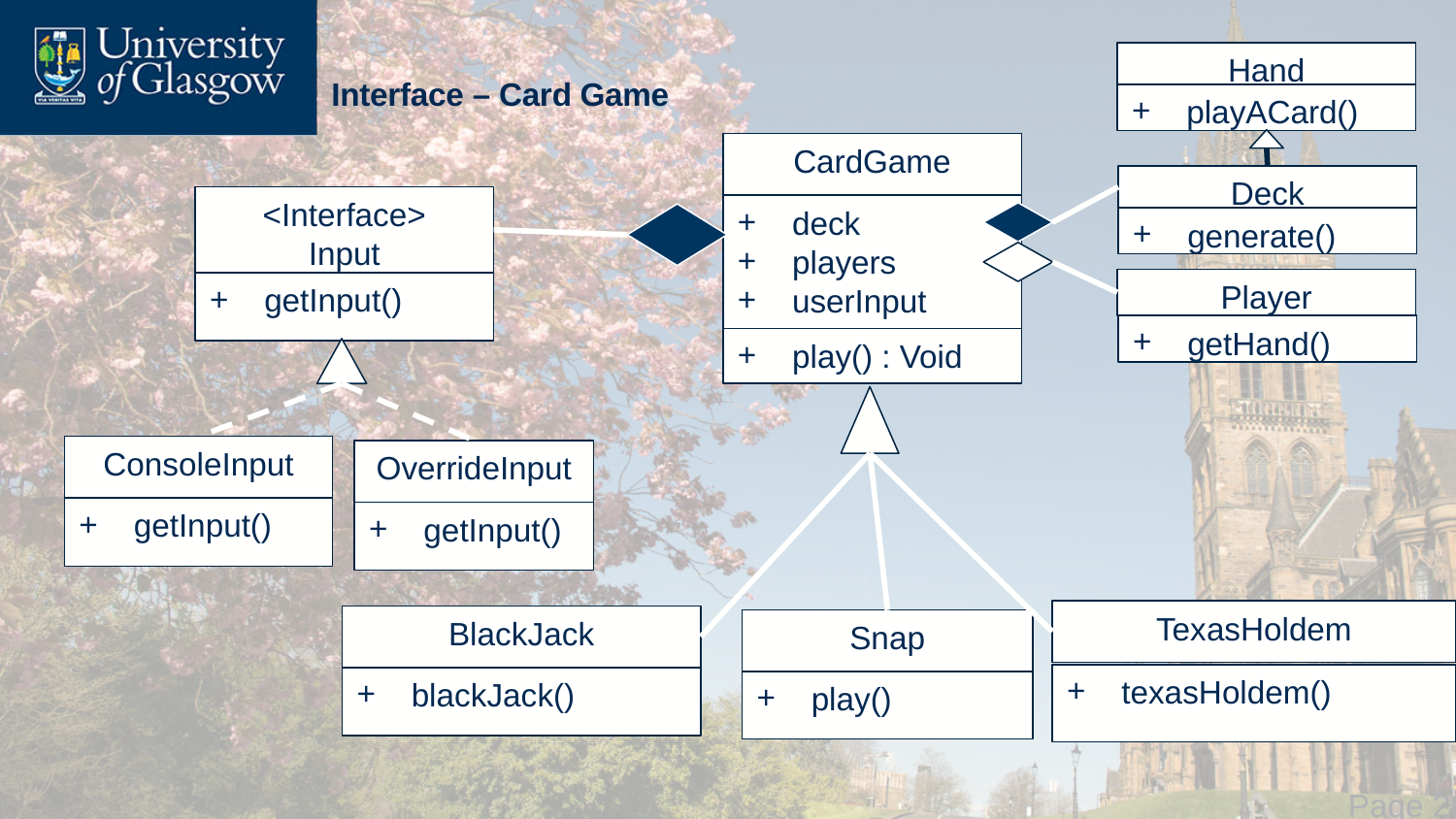

Hand
# Interface – Card Game
playACard()

CardGame
Deck
<Interface>
Input
deck
players
userInput

generate()

Player
getInput()
getHand()
play() : Void

ConsoleInput
OverrideInput
getInput()
getInput()
TexasHoldem
BlackJack
Snap
texasHoldem()
blackJack()
play()

 Page 28